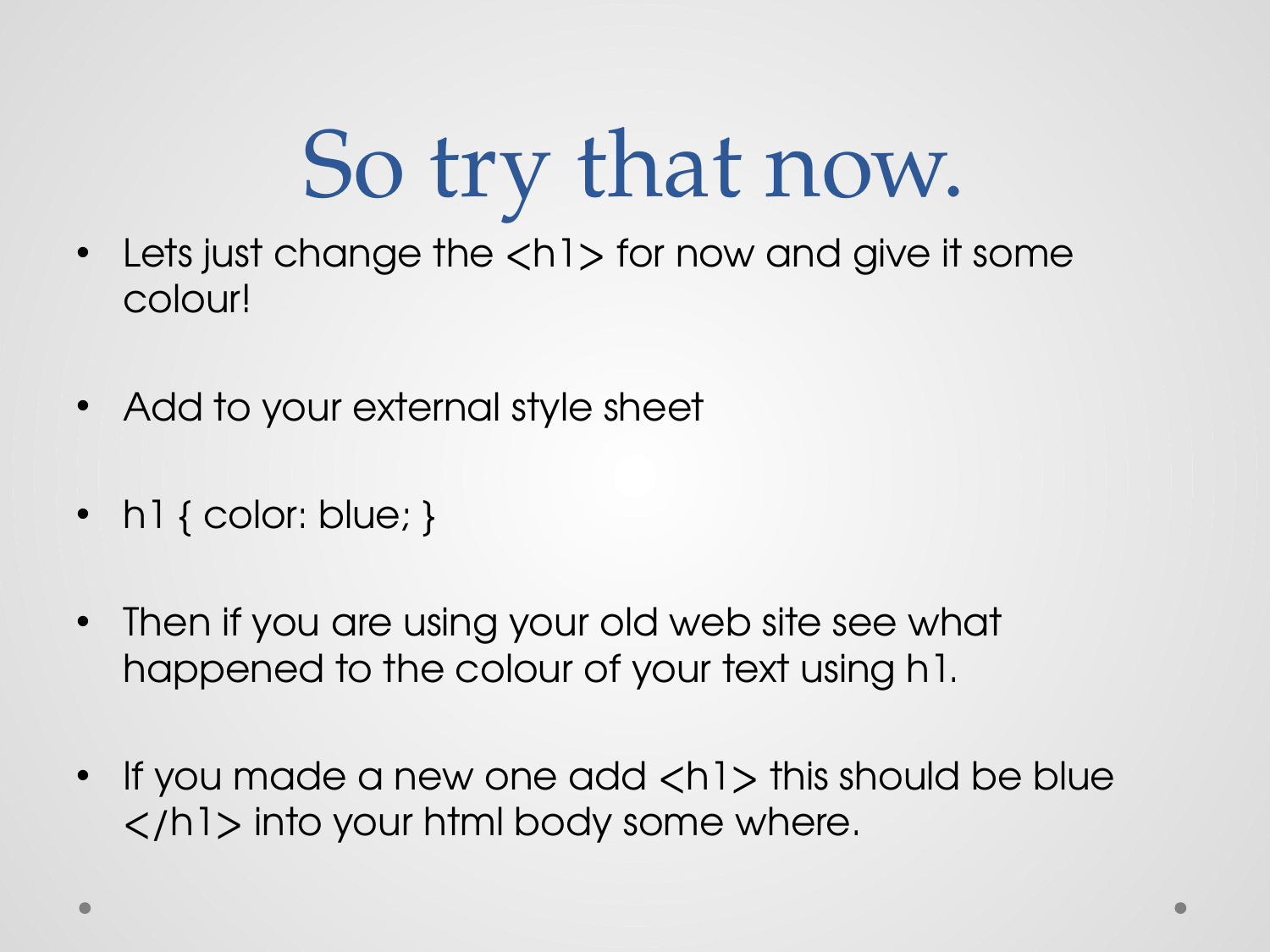

# So try that now.
Lets just change the <h1> for now and give it some colour!

Add to your external style sheet

h1 { color: blue; }

Then if you are using your old web site see what happened to the colour of your text using h1.

If you made a new one add <h1> this should be blue </h1> into your html body some where.